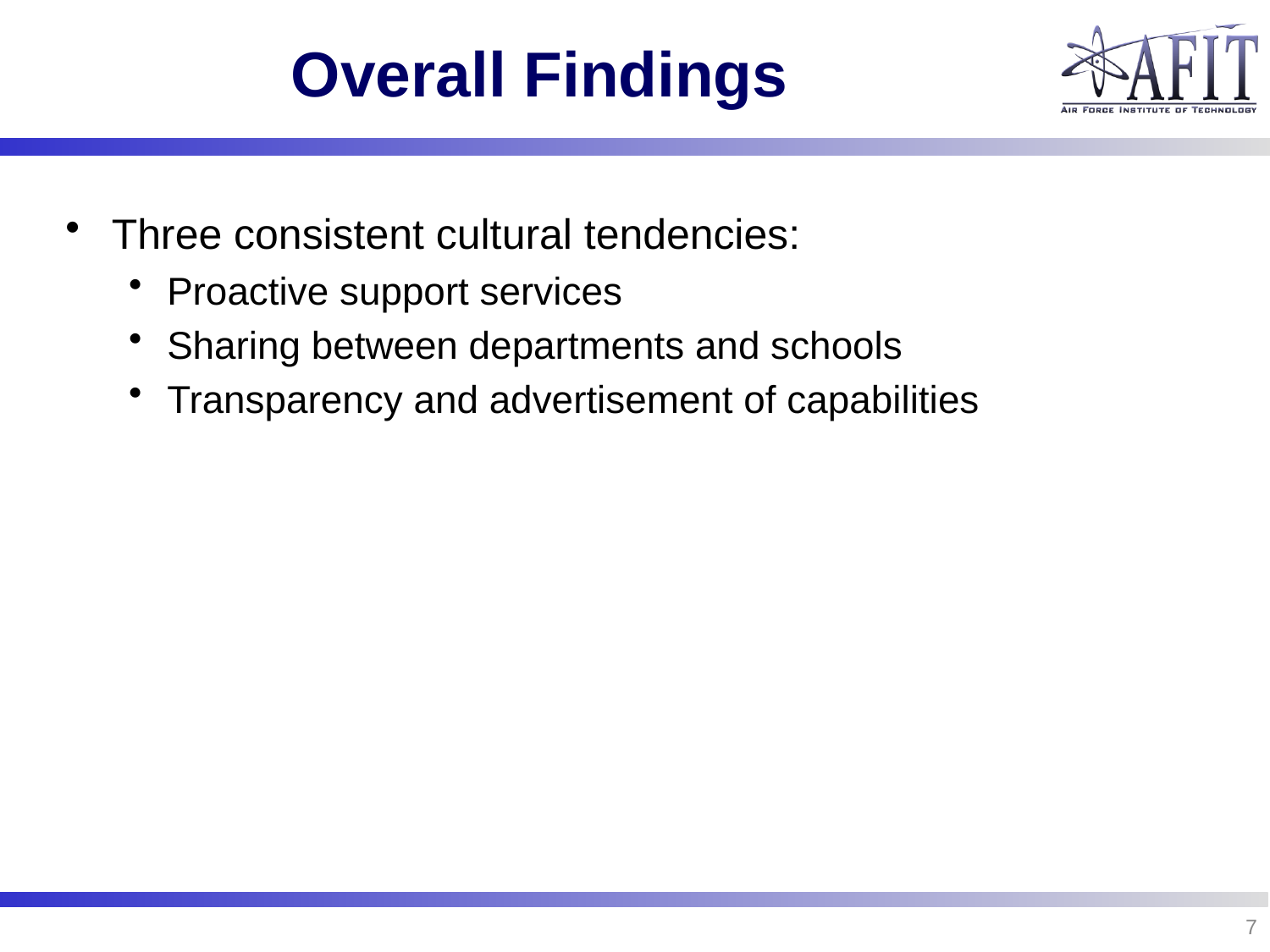

# Overall Findings
Three consistent cultural tendencies:
Proactive support services
Sharing between departments and schools
Transparency and advertisement of capabilities

7